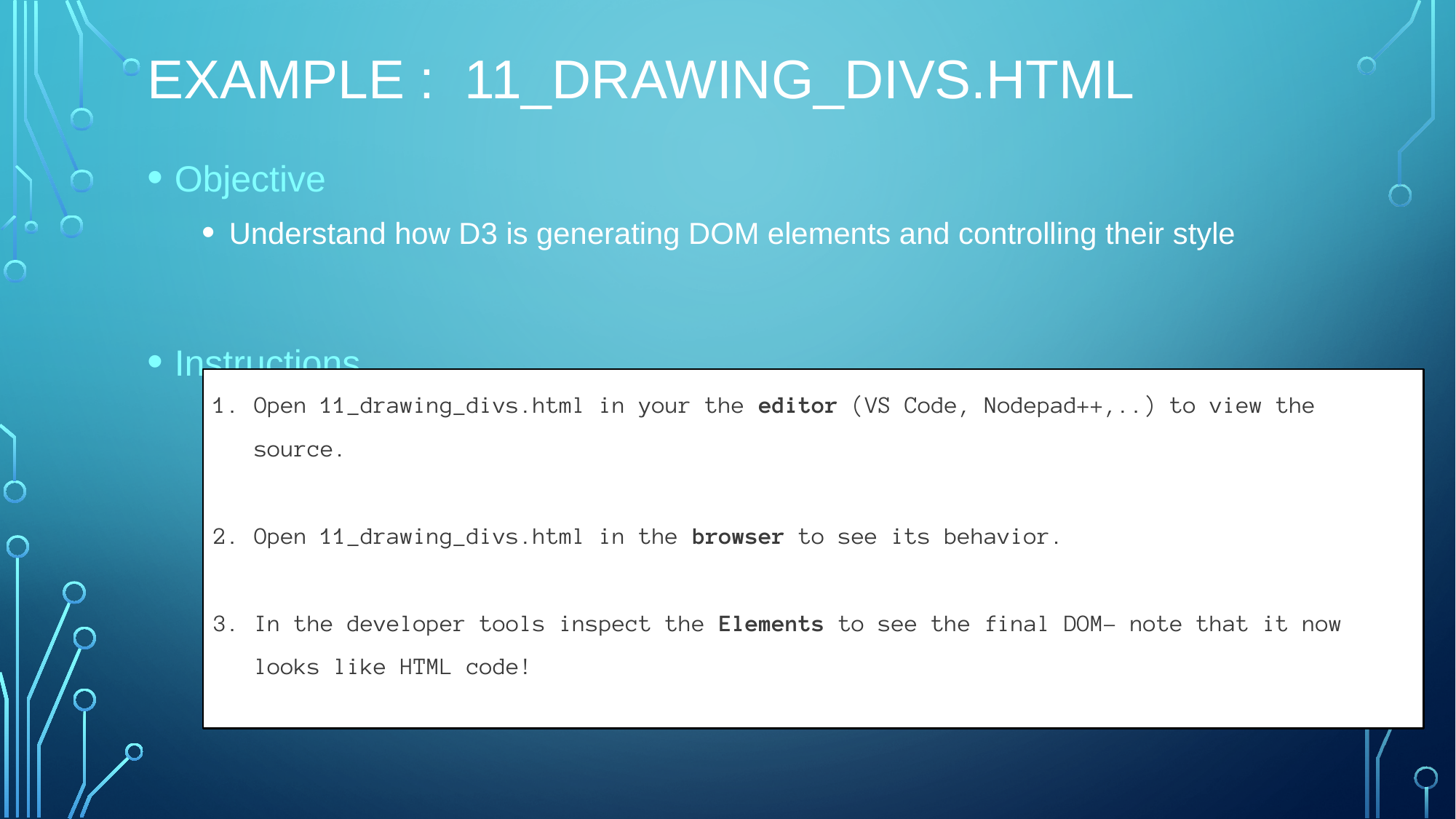

# Example :  11_drawing_divs.html
Objective
Understand how D3 is generating DOM elements and controlling their style

Instructions
Open 11_drawing_divs.html in your the editor (VS Code, Nodepad++,..) to view the source.

Open 11_drawing_divs.html in the browser to see its behavior.

In the developer tools inspect the Elements to see the final DOM– note that it now looks like HTML code!